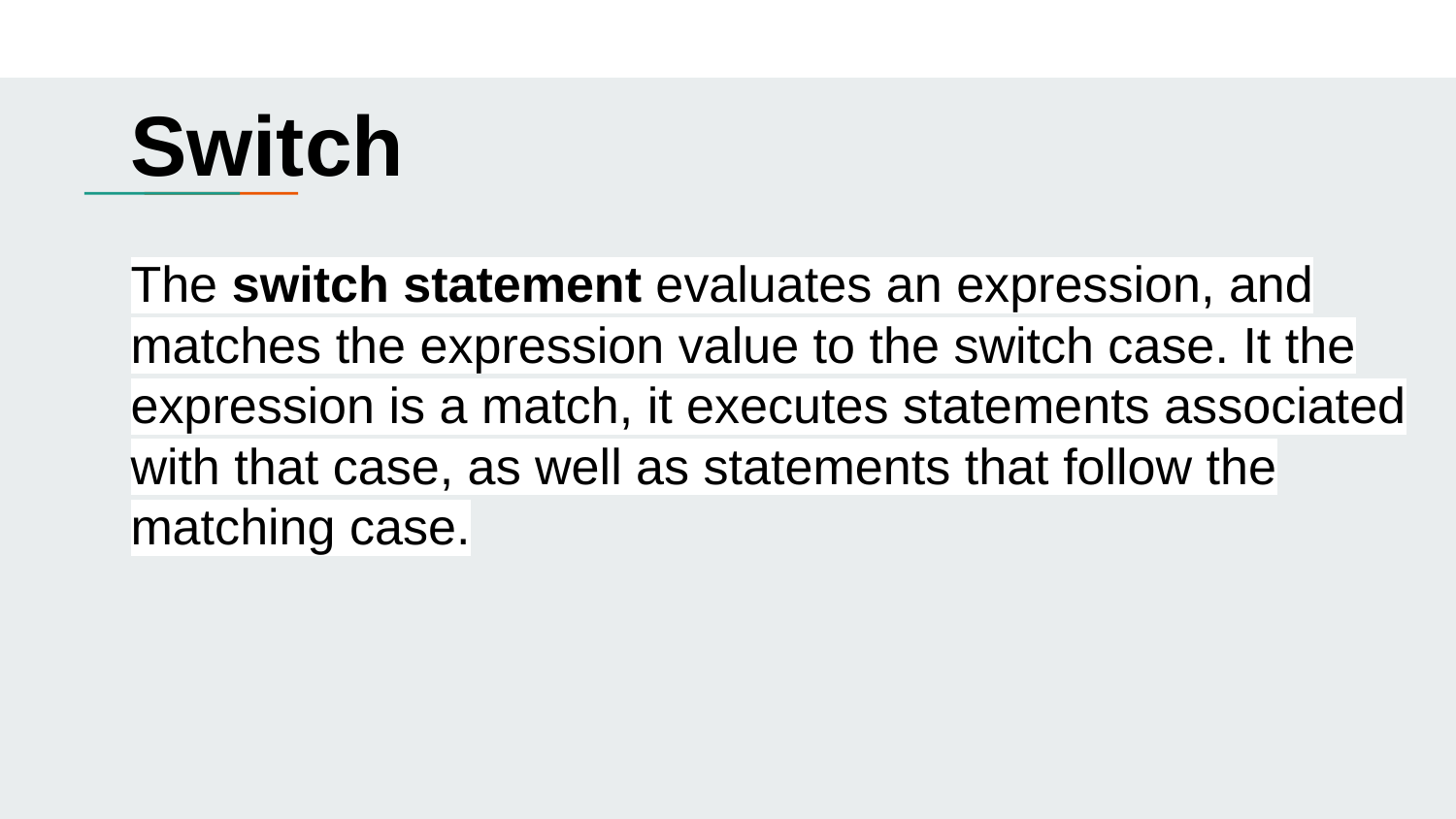

# Switch

The switch statement evaluates an expression, and matches the expression value to the switch case. It the expression is a match, it executes statements associated with that case, as well as statements that follow the matching case.